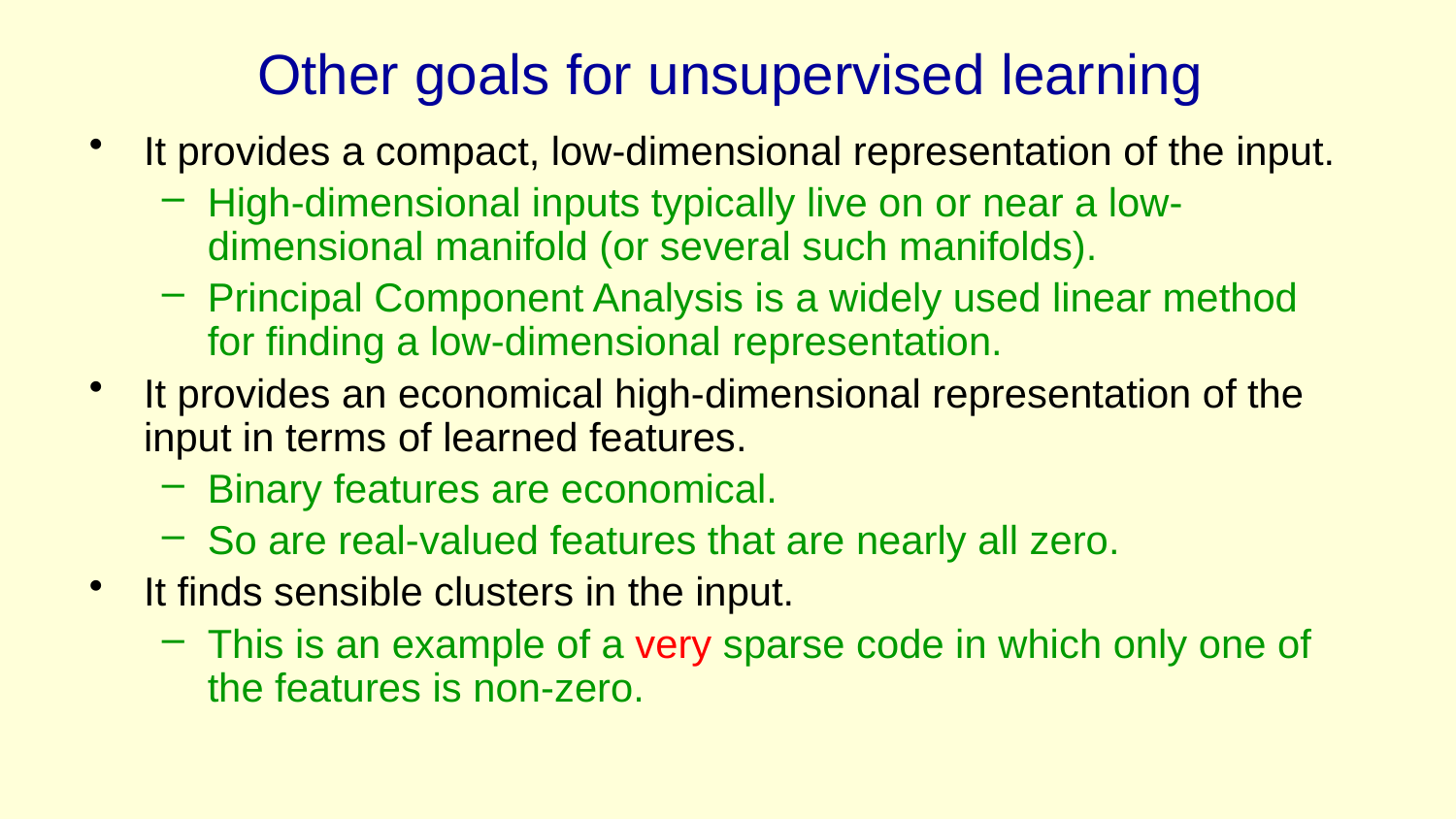

# Other goals for unsupervised learning
It provides a compact, low-dimensional representation of the input.
High-dimensional inputs typically live on or near a low-dimensional manifold (or several such manifolds).
Principal Component Analysis is a widely used linear method for finding a low-dimensional representation.
It provides an economical high-dimensional representation of the input in terms of learned features.
Binary features are economical.
So are real-valued features that are nearly all zero.
It finds sensible clusters in the input.
This is an example of a very sparse code in which only one of the features is non-zero.